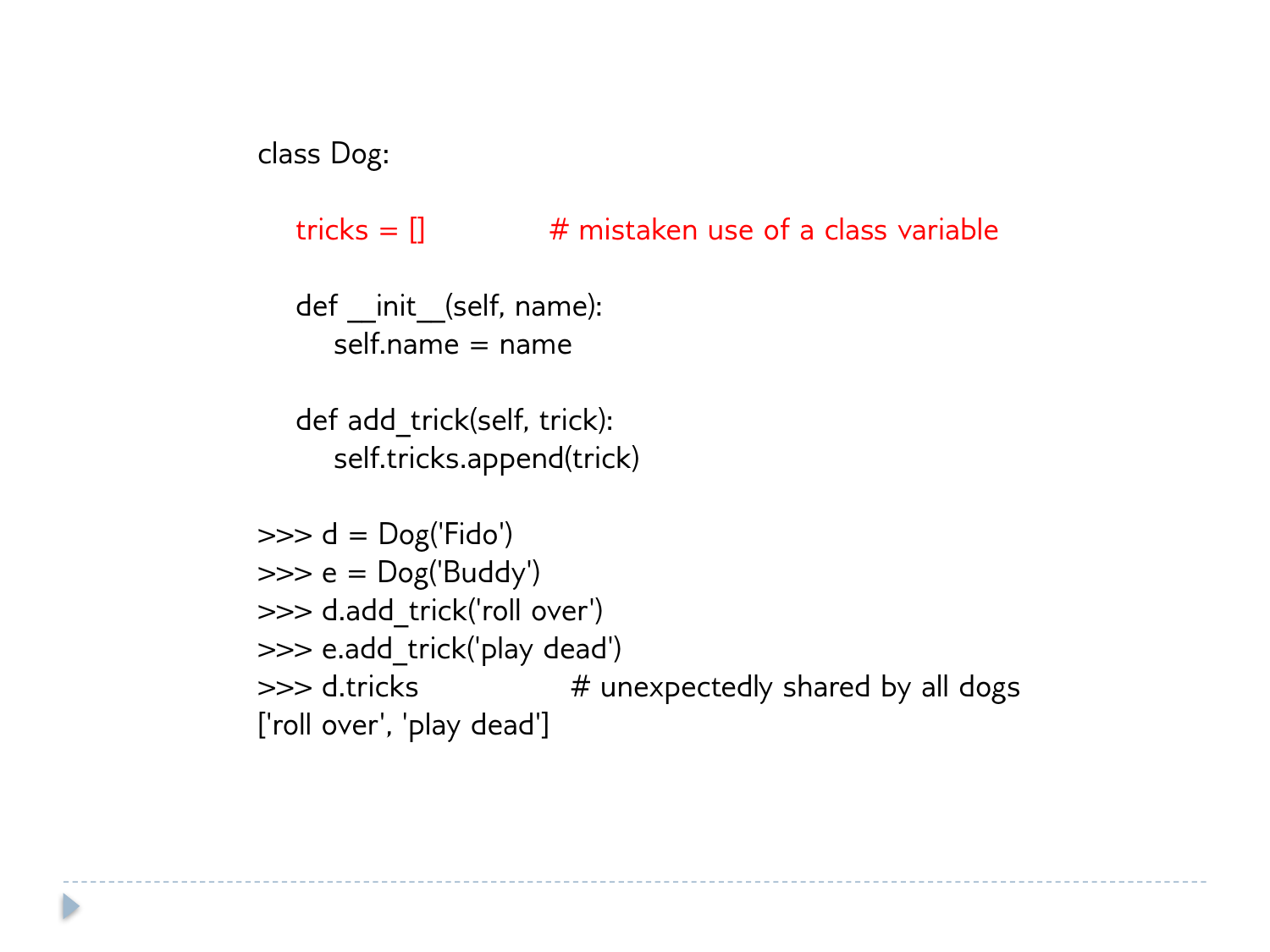

class Dog:

    tricks = []             # mistaken use of a class variable

    def __init__(self, name):
        self.name = name

    def add_trick(self, trick):
        self.tricks.append(trick)

>>> d = Dog('Fido')
>>> e = Dog('Buddy')
>>> d.add_trick('roll over')
>>> e.add_trick('play dead')
>>> d.tricks                # unexpectedly shared by all dogs
['roll over', 'play dead']